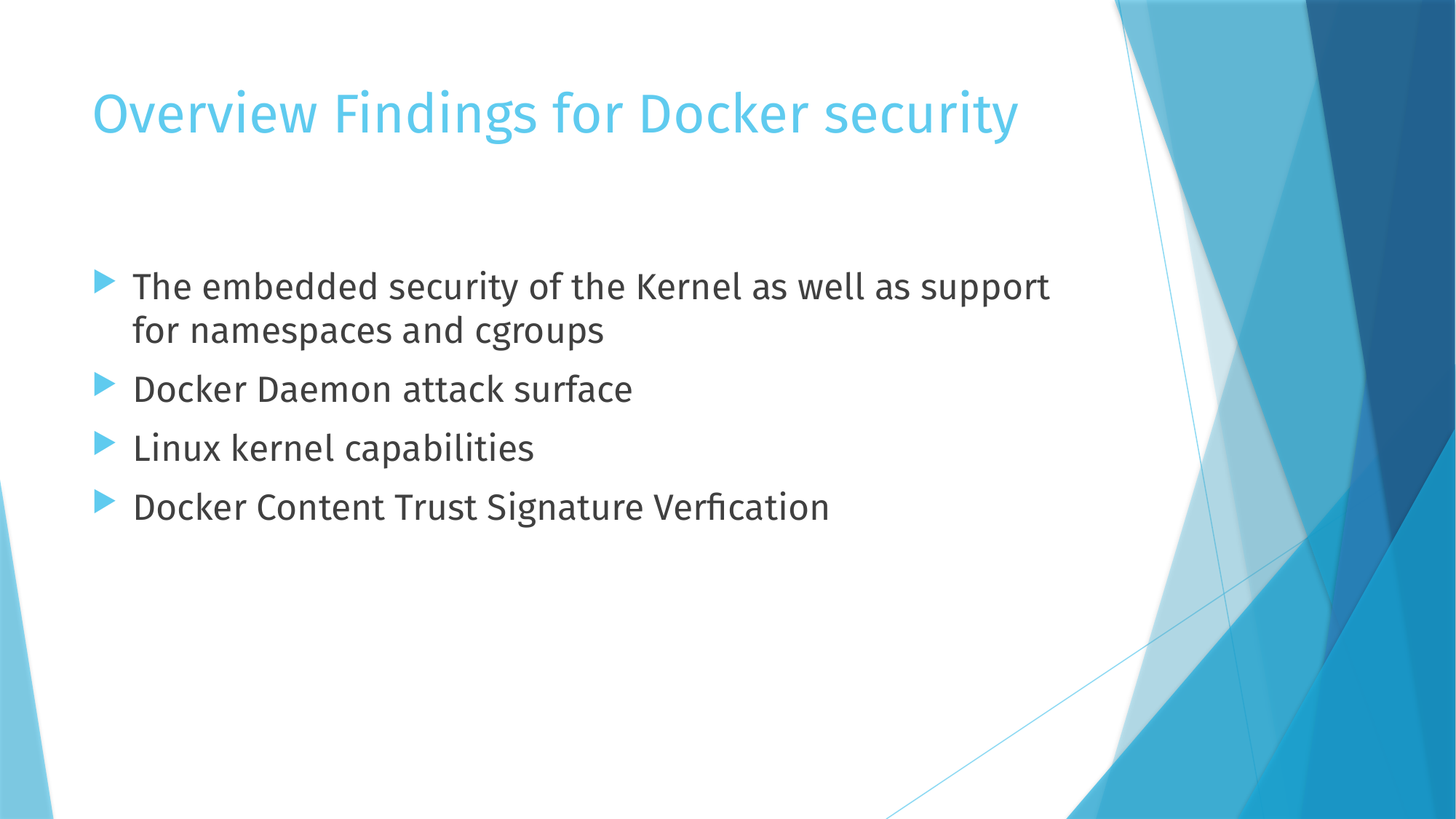

# Overview Findings for Docker security
The embedded security of the Kernel as well as support for namespaces and cgroups
Docker Daemon attack surface
Linux kernel capabilities
Docker Content Trust Signature Verfication